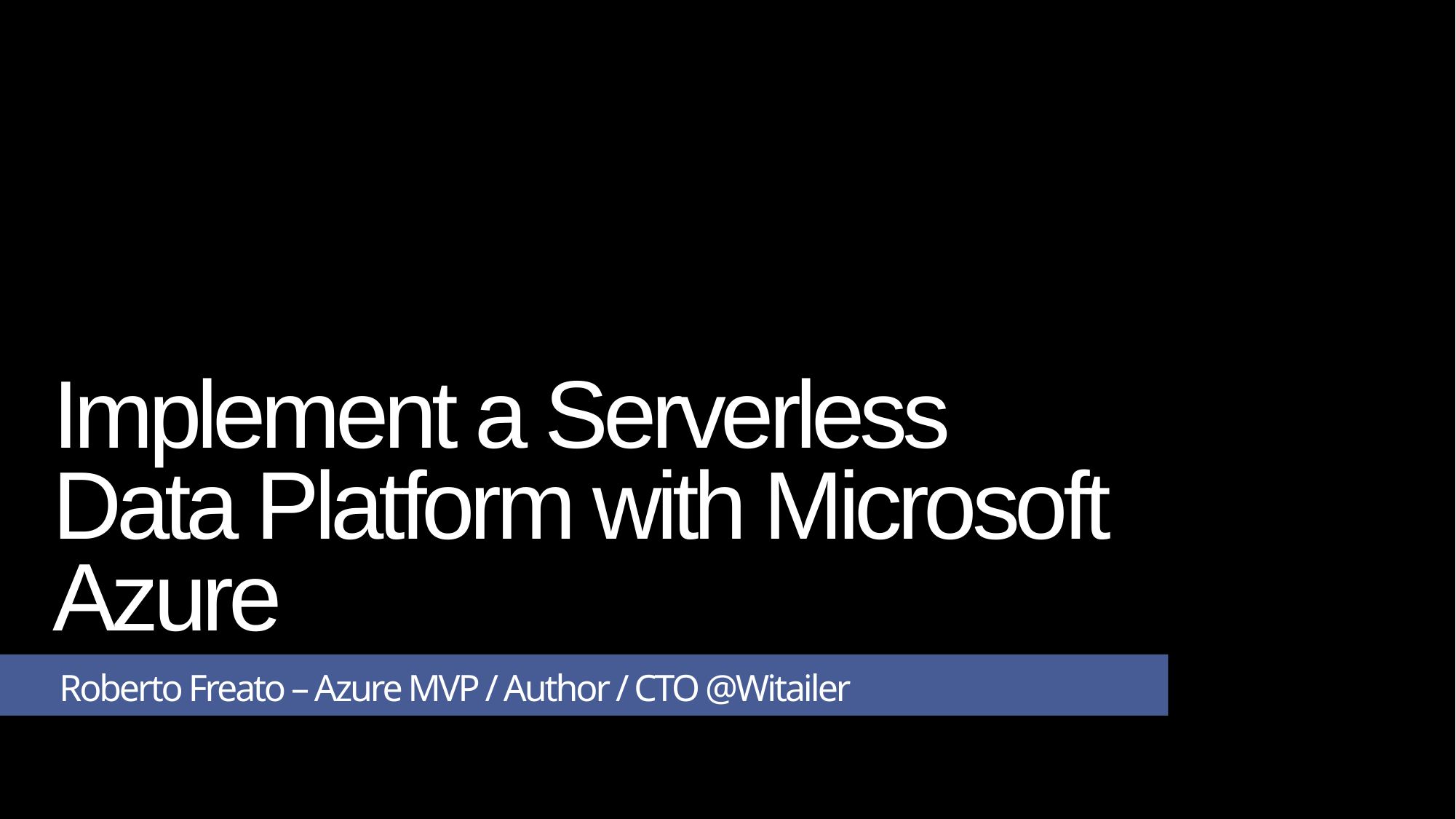

# Implement a Serverless Data Platform with Microsoft Azure

Roberto Freato – Azure MVP / Author / CTO @Witailer